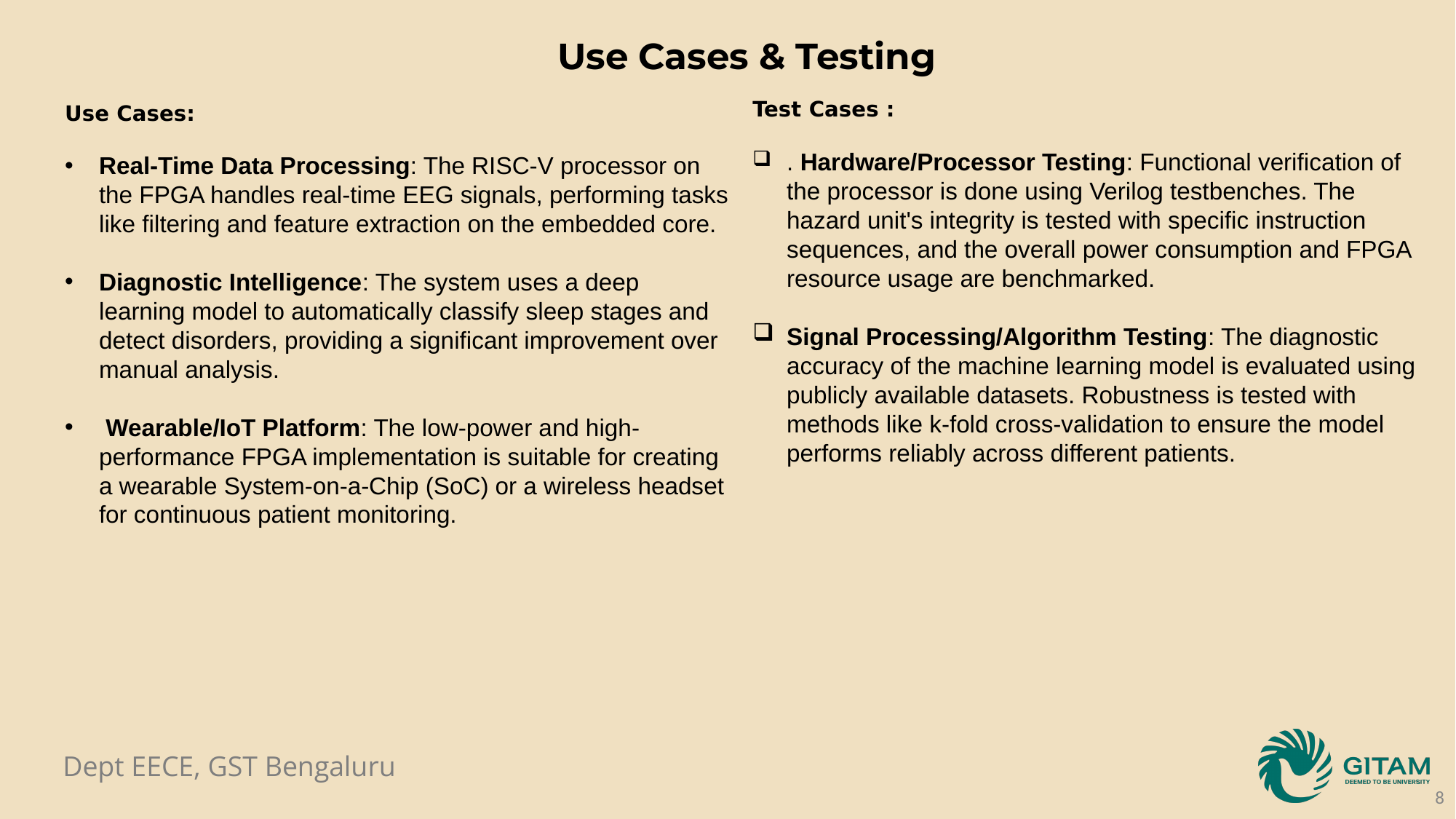

Use Cases & Testing
Test Cases :

. Hardware/Processor Testing: Functional verification of the processor is done using Verilog testbenches. The hazard unit's integrity is tested with specific instruction sequences, and the overall power consumption and FPGA resource usage are benchmarked.

Signal Processing/Algorithm Testing: The diagnostic accuracy of the machine learning model is evaluated using publicly available datasets. Robustness is tested with methods like k-fold cross-validation to ensure the model performs reliably across different patients.
Use Cases:

Real-Time Data Processing: The RISC-V processor on the FPGA handles real-time EEG signals, performing tasks like filtering and feature extraction on the embedded core.

Diagnostic Intelligence: The system uses a deep learning model to automatically classify sleep stages and detect disorders, providing a significant improvement over manual analysis.

 Wearable/IoT Platform: The low-power and high-performance FPGA implementation is suitable for creating a wearable System-on-a-Chip (SoC) or a wireless headset for continuous patient monitoring.
8